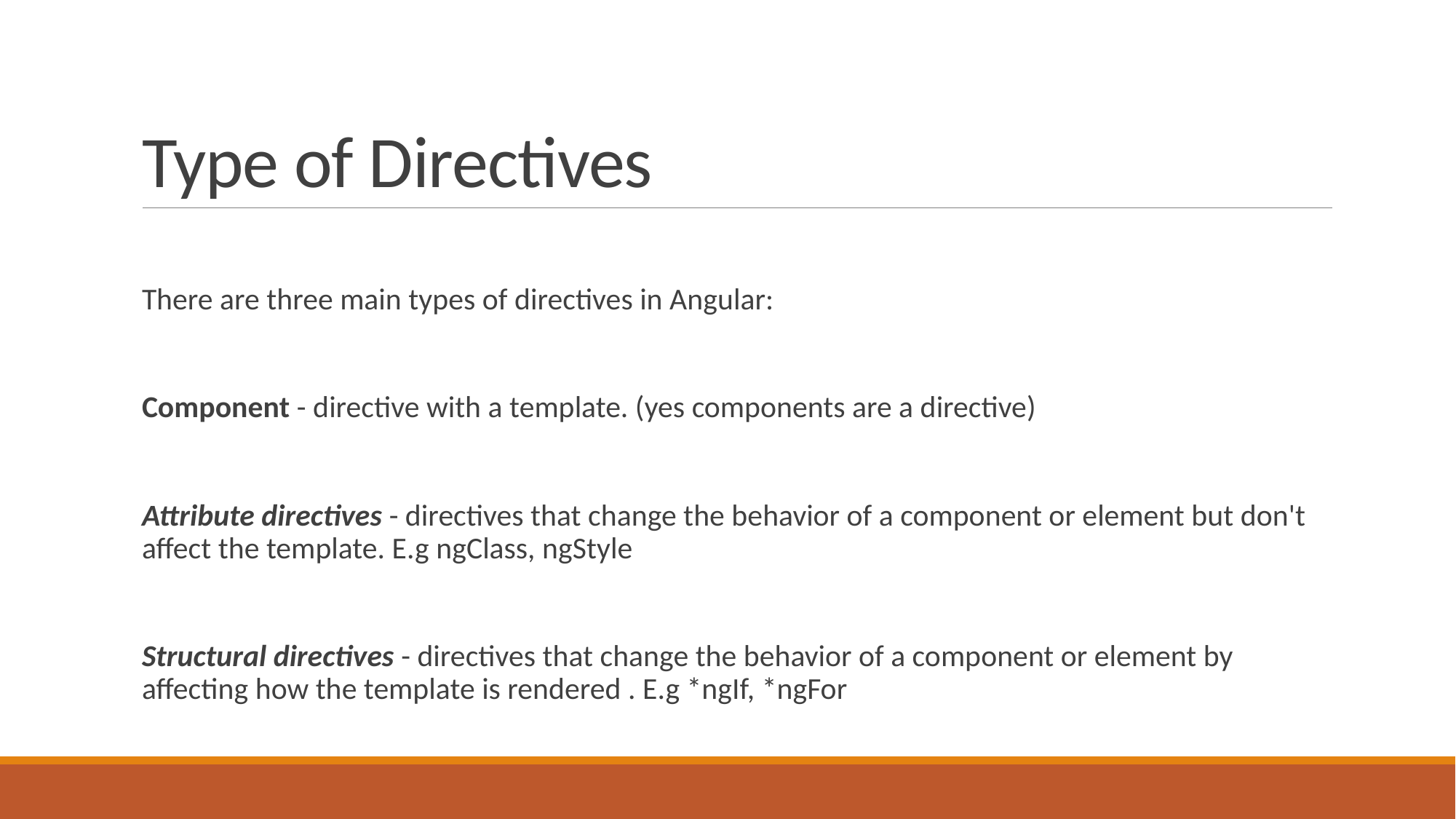

# Type of Directives

There are three main types of directives in Angular:

Component - directive with a template. (yes components are a directive)

Attribute directives - directives that change the behavior of a component or element but don't affect the template. E.g ngClass, ngStyle

Structural directives - directives that change the behavior of a component or element by affecting how the template is rendered . E.g *ngIf, *ngFor